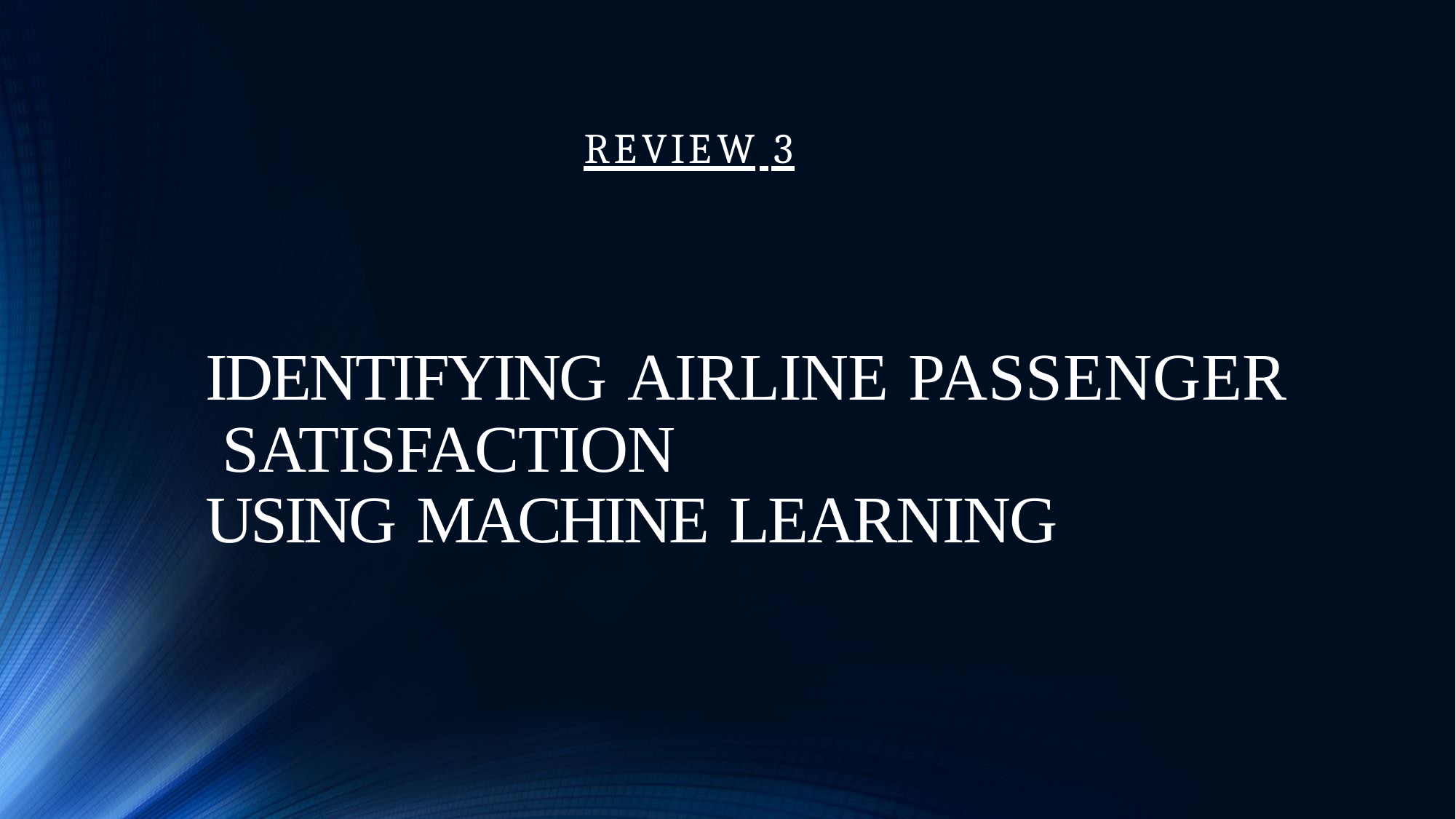

REVIEW 3
# IDENTIFYING AIRLINE PASSENGER  SATISFACTION
USING MACHINE LEARNING